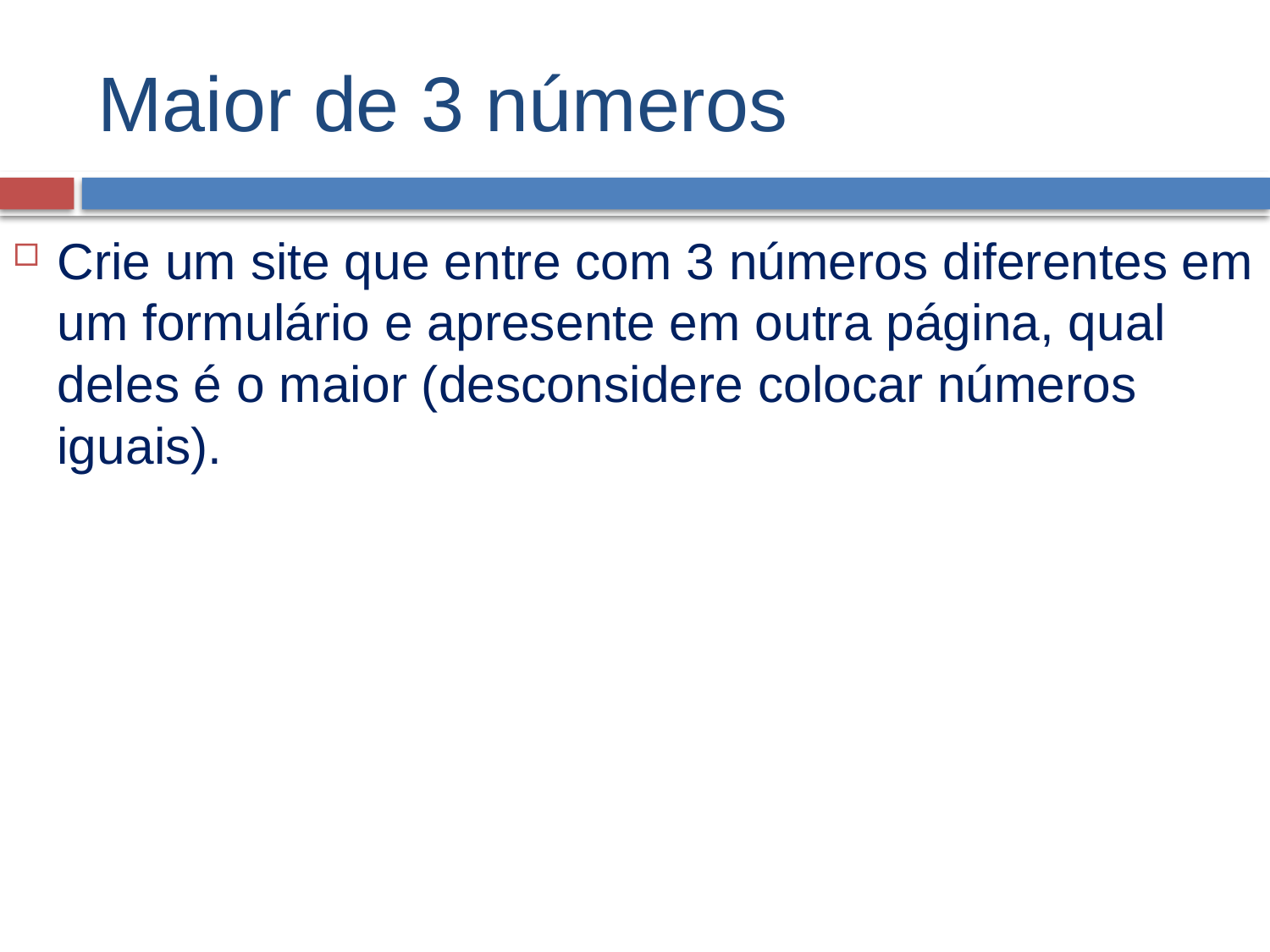

# Maior de 3 números
Crie um site que entre com 3 números diferentes em um formulário e apresente em outra página, qual deles é o maior (desconsidere colocar números iguais).